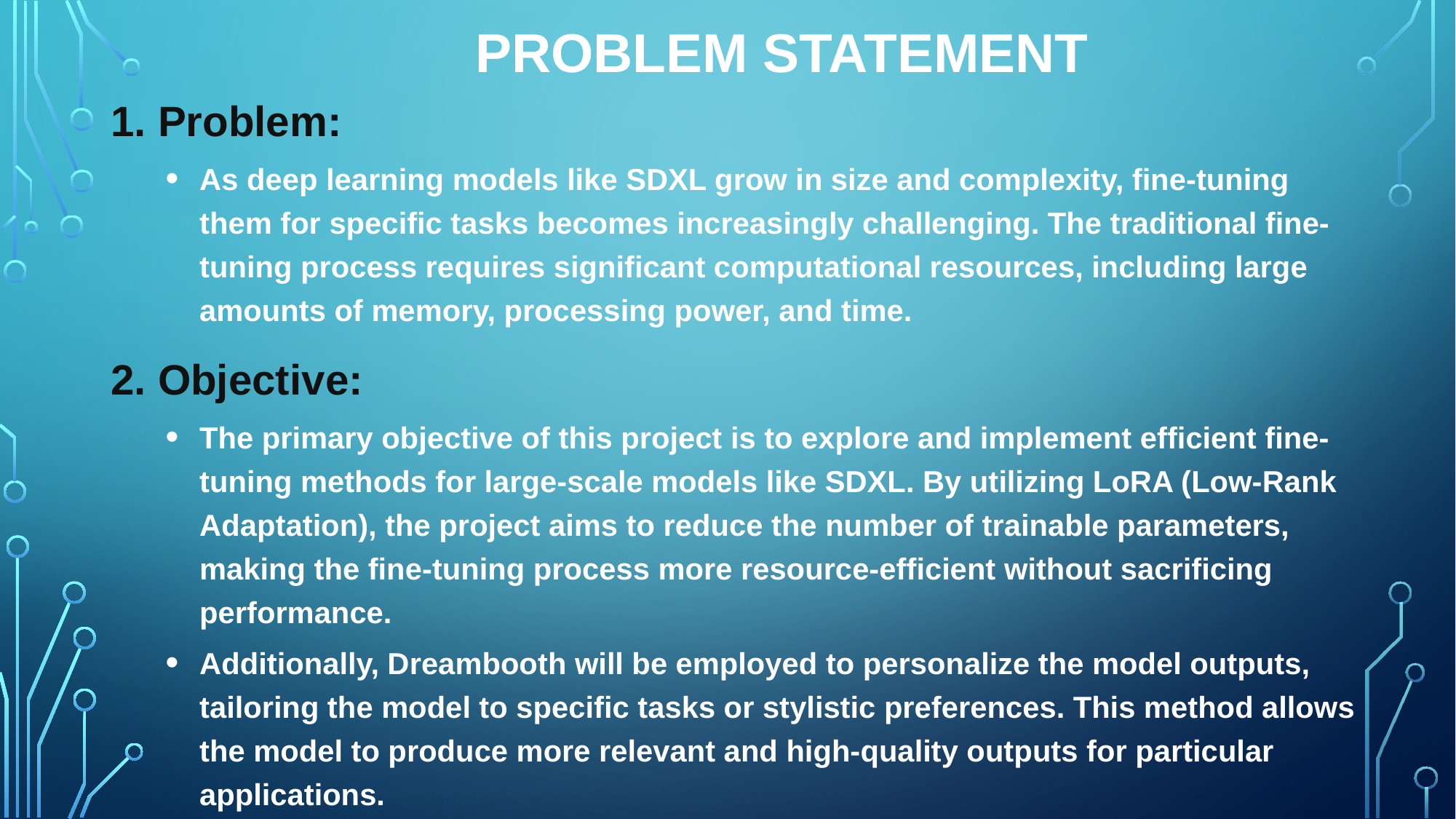

# PROBLEM STATEMENT
1. Problem:
As deep learning models like SDXL grow in size and complexity, fine-tuning them for specific tasks becomes increasingly challenging. The traditional fine-tuning process requires significant computational resources, including large amounts of memory, processing power, and time.
2. Objective:
The primary objective of this project is to explore and implement efficient fine-tuning methods for large-scale models like SDXL. By utilizing LoRA (Low-Rank Adaptation), the project aims to reduce the number of trainable parameters, making the fine-tuning process more resource-efficient without sacrificing performance.
Additionally, Dreambooth will be employed to personalize the model outputs, tailoring the model to specific tasks or stylistic preferences. This method allows the model to produce more relevant and high-quality outputs for particular applications.